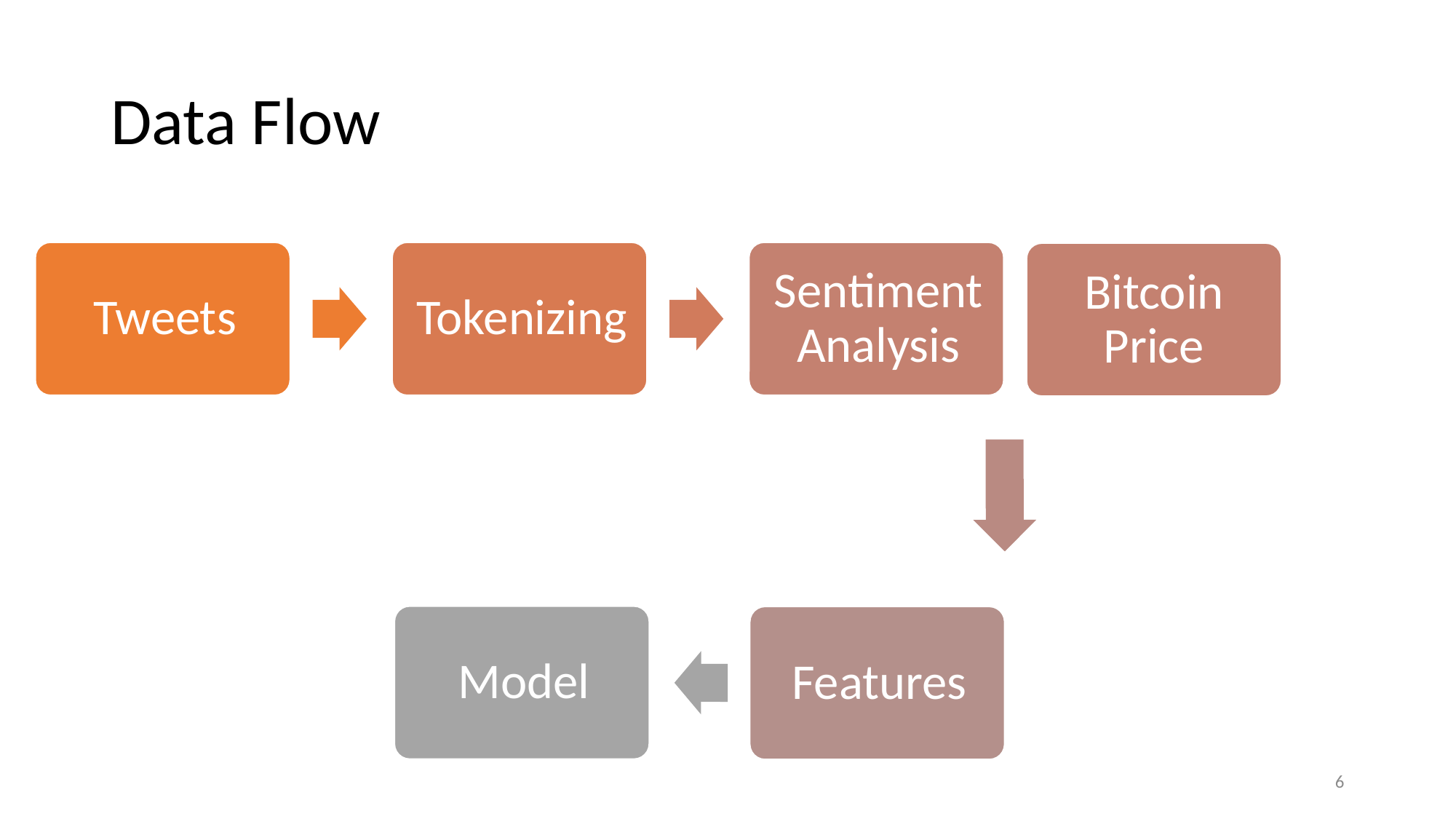

# Data Flow
Tweets

Tokenizing

Sentiment Analysis

Features

Model

Bitcoin Price
6